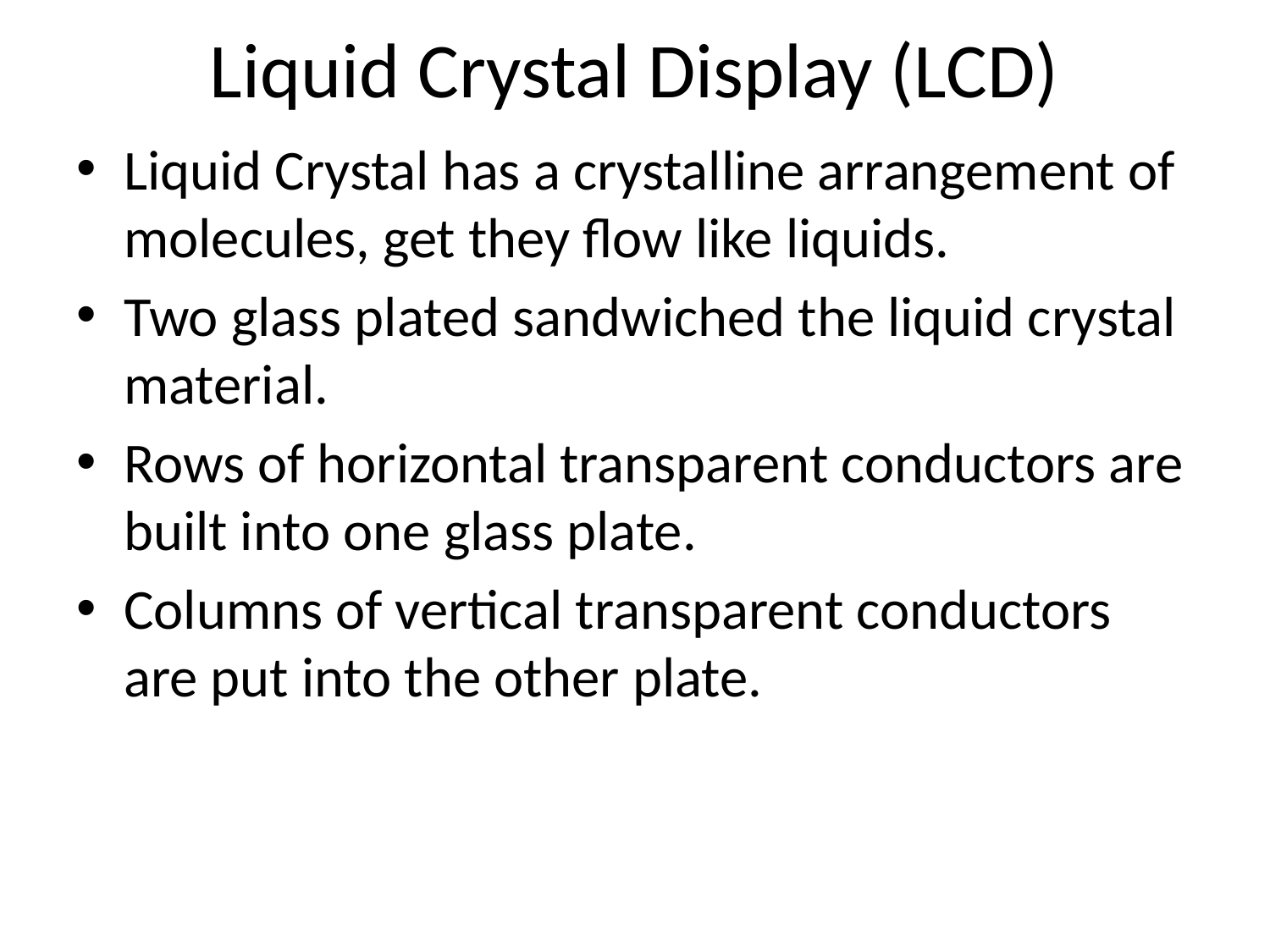

# Liquid Crystal Display (LCD)
Liquid Crystal has a crystalline arrangement of molecules, get they flow like liquids.
Two glass plated sandwiched the liquid crystal material.
Rows of horizontal transparent conductors are built into one glass plate.
Columns of vertical transparent conductors are put into the other plate.